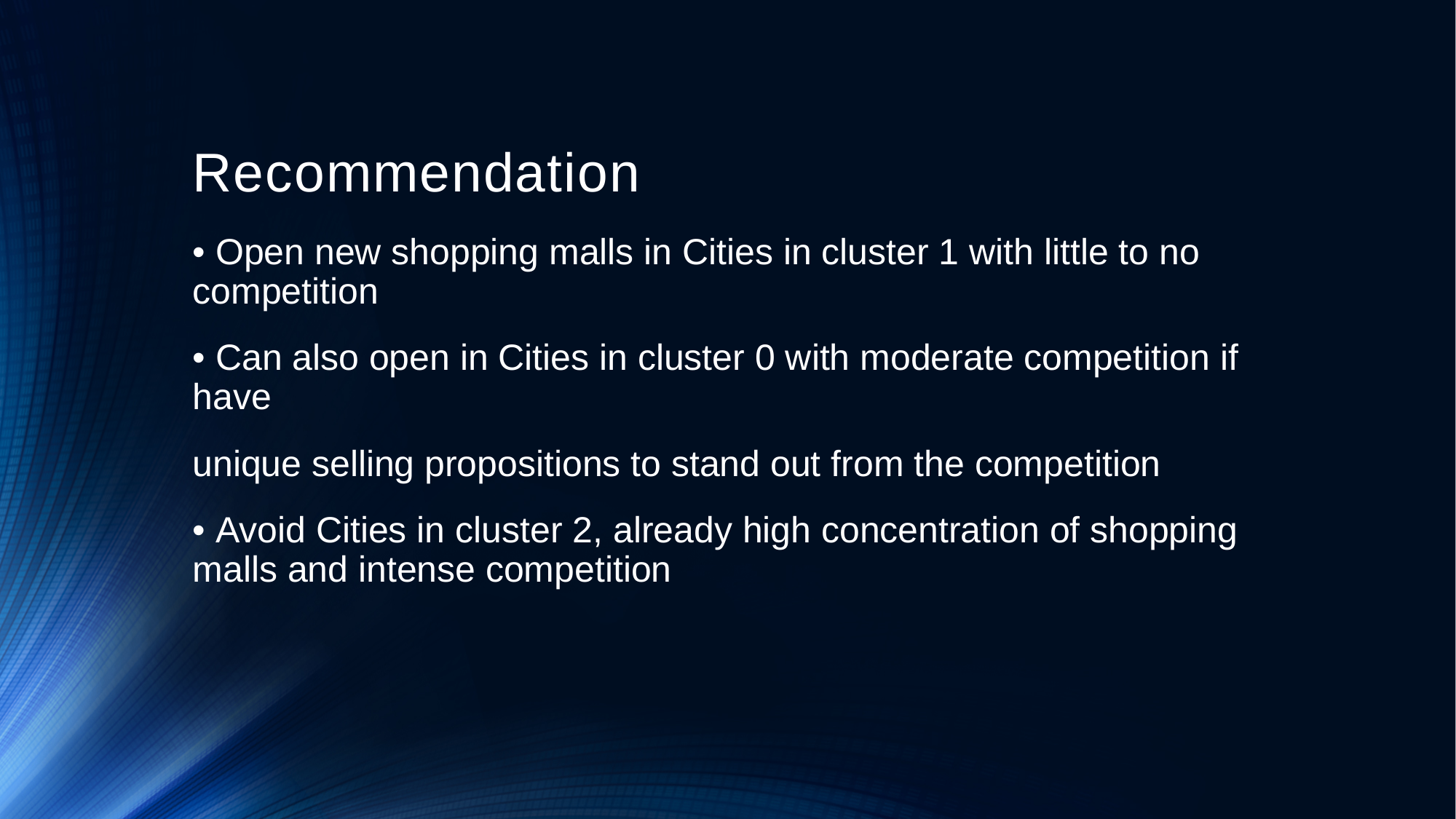

# Recommendation
• Open new shopping malls in Cities in cluster 1 with little to no competition
• Can also open in Cities in cluster 0 with moderate competition if have
unique selling propositions to stand out from the competition
• Avoid Cities in cluster 2, already high concentration of shopping malls and intense competition